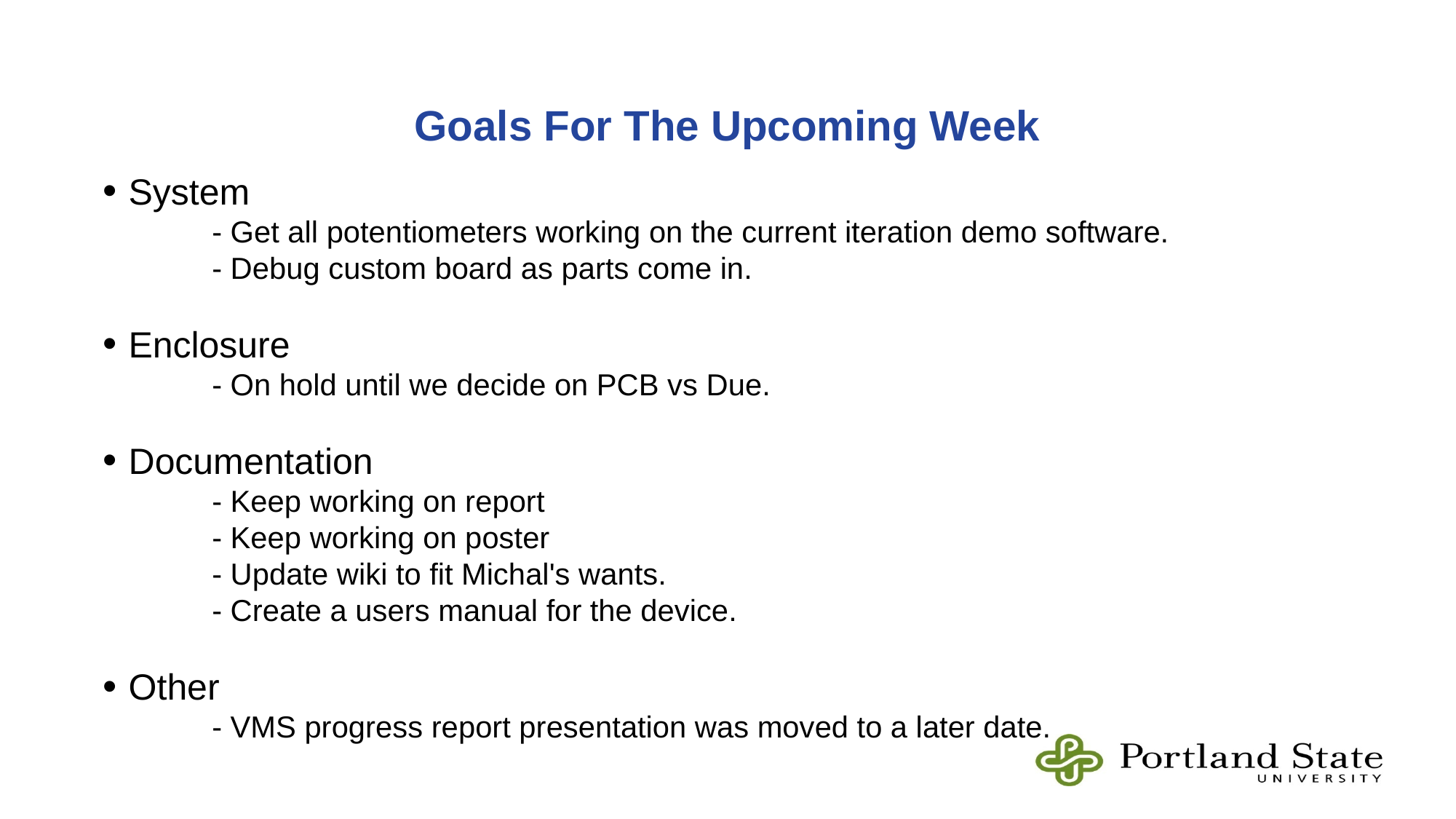

Goals For The Upcoming Week

System
	- Get all potentiometers working on the current iteration demo software.
	- Debug custom board as parts come in.

Enclosure
	- On hold until we decide on PCB vs Due.

Documentation
	- Keep working on report
	- Keep working on poster
	- Update wiki to fit Michal's wants.
	- Create a users manual for the device.

Other
	- VMS progress report presentation was moved to a later date.